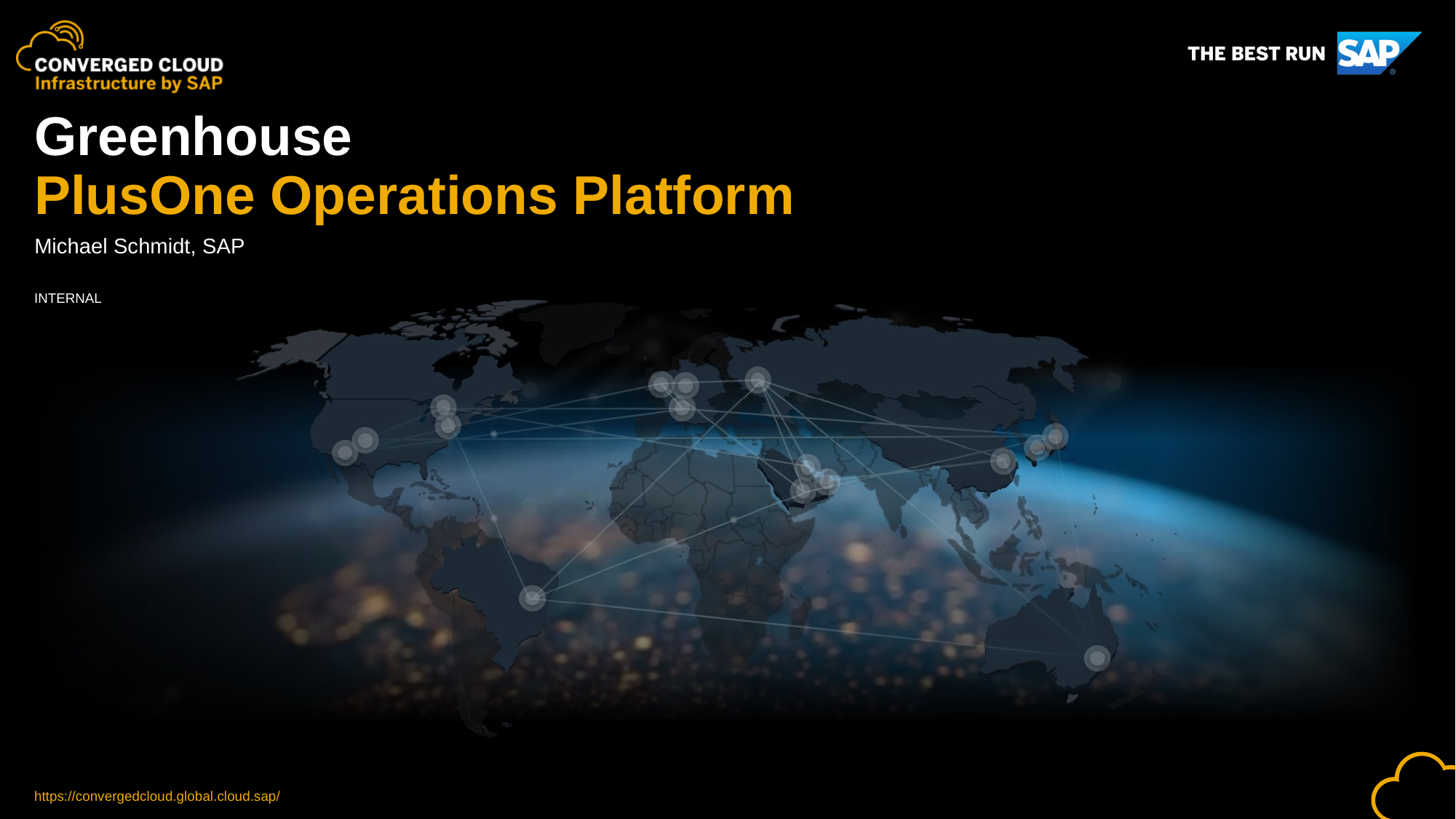

# Greenhouse PlusOne Operations Platform
Michael Schmidt, SAP